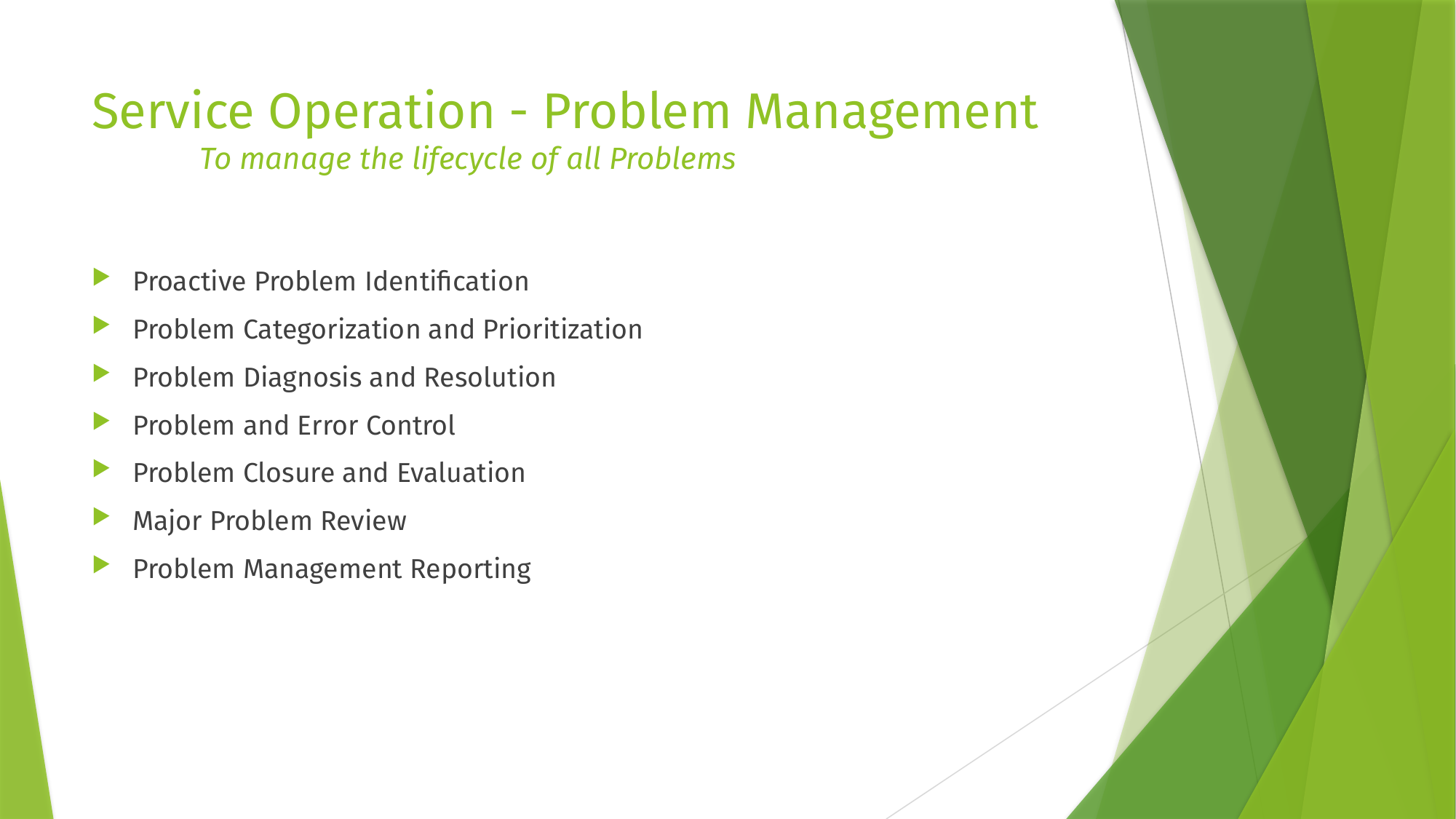

# Service Operation - Problem Management To manage the lifecycle of all Problems
Proactive Problem Identification
Problem Categorization and Prioritization
Problem Diagnosis and Resolution
Problem and Error Control
Problem Closure and Evaluation
Major Problem Review
Problem Management Reporting